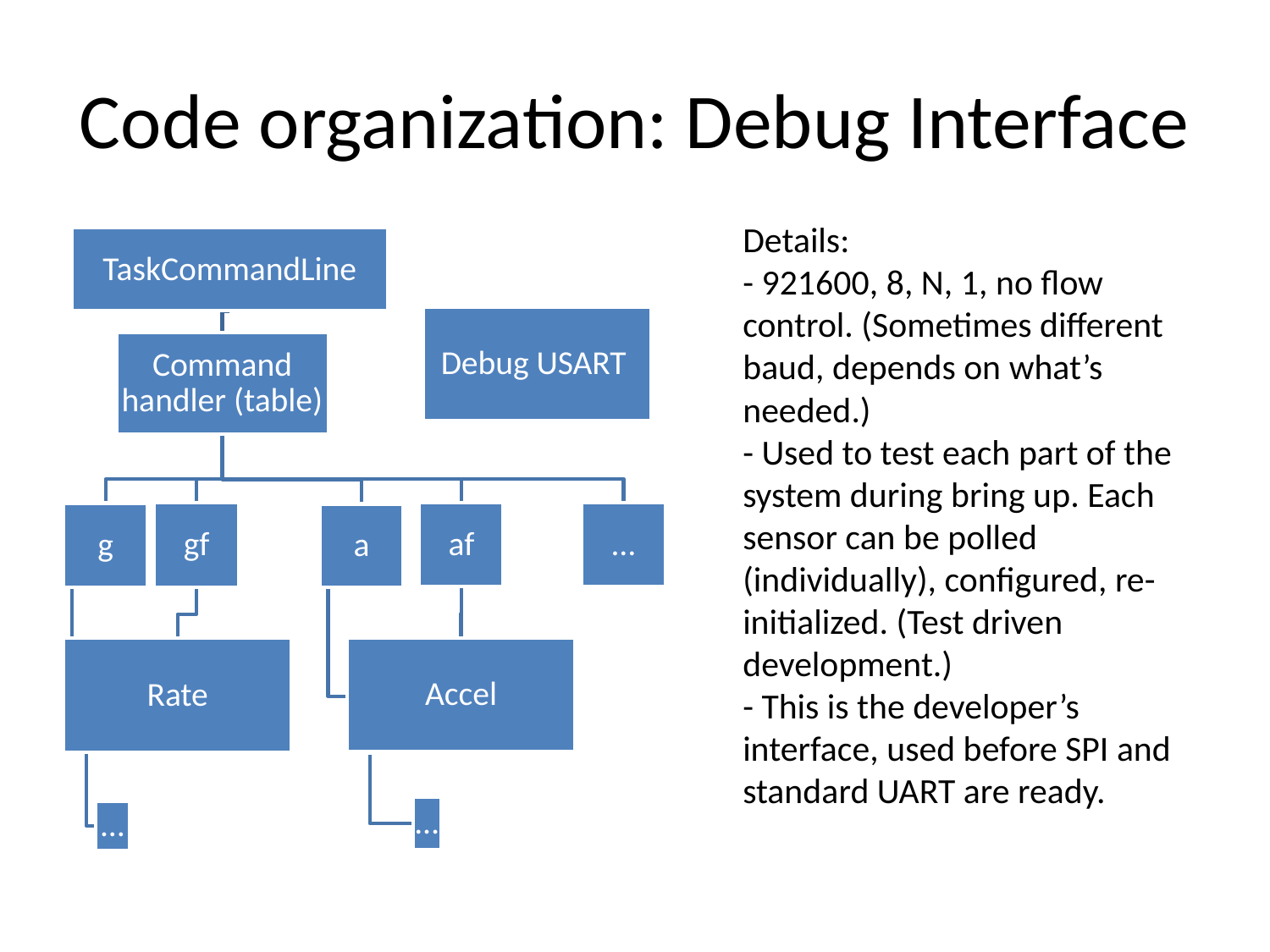

# Code organization: Debug Interface
Details:
- 921600, 8, N, 1, no flow control. (Sometimes different baud, depends on what’s needed.)
- Used to test each part of the system during bring up. Each sensor can be polled (individually), configured, re-initialized. (Test driven development.)
- This is the developer’s interface, used before SPI and standard UART are ready.

TaskCommandLine
Command handler (table)
g

gf
Rate
…
a

af
Accel
…
…
Debug USART